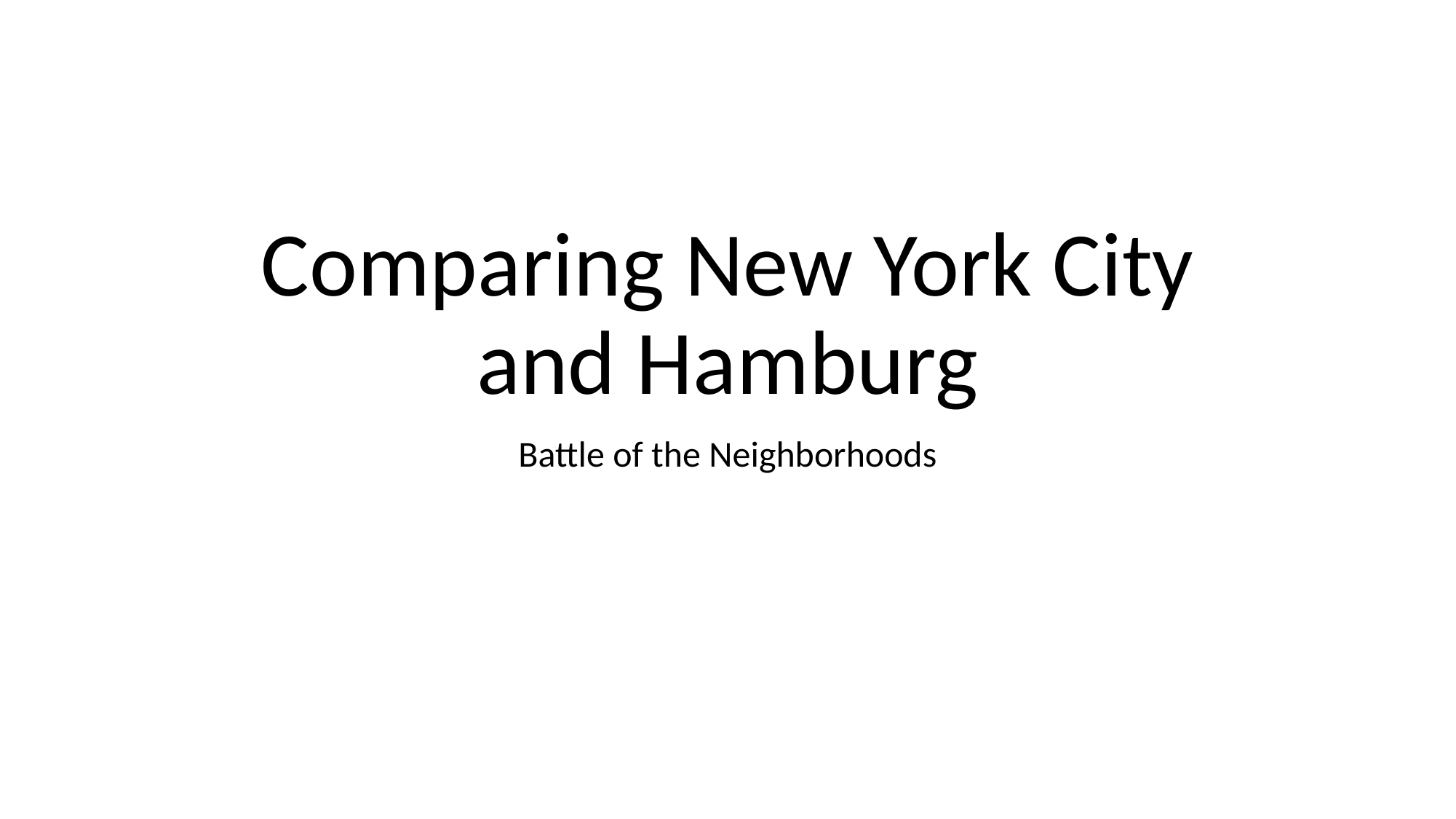

# Comparing New York City and Hamburg
Battle of the Neighborhoods